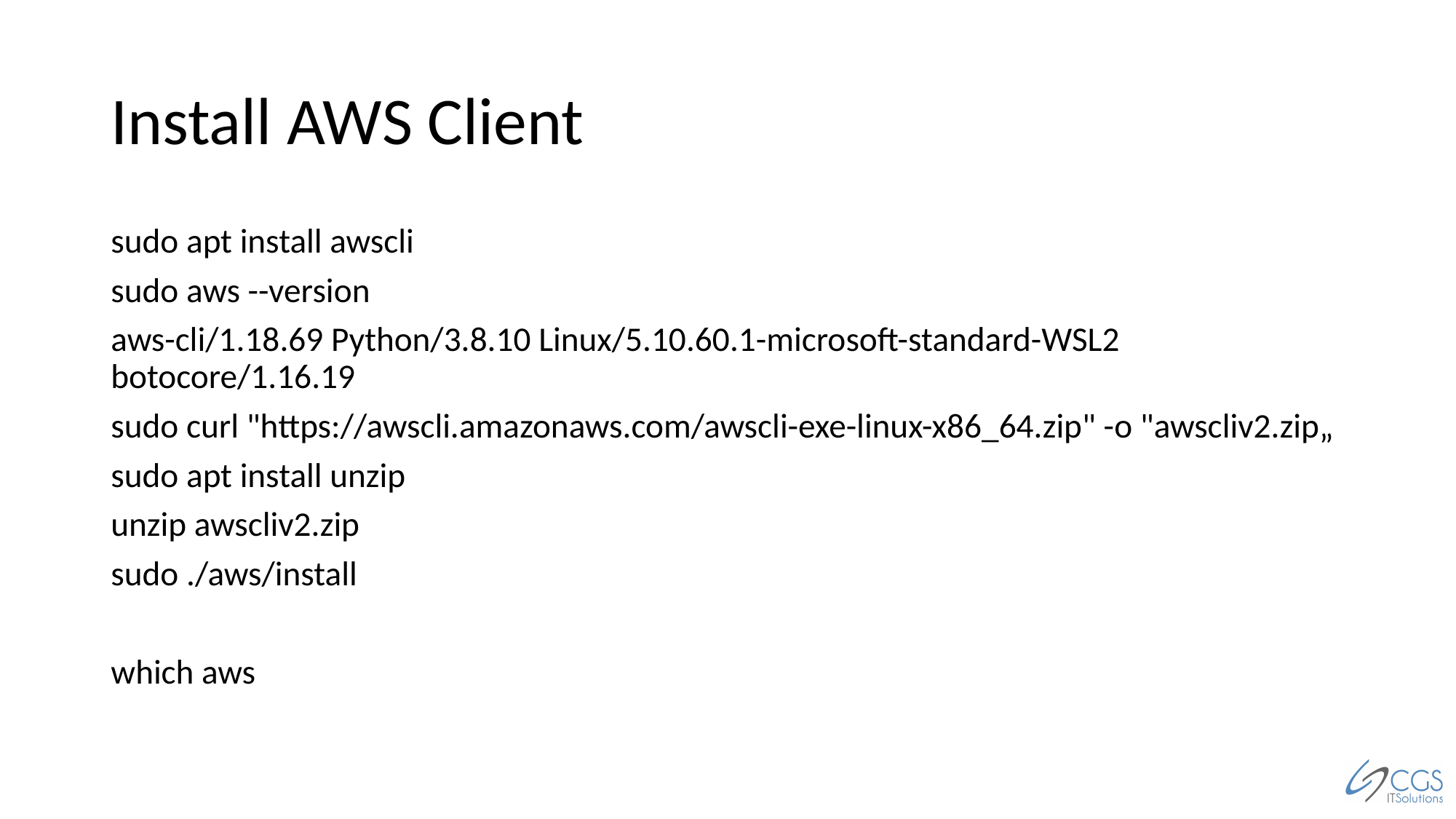

# Install AWS Client
sudo apt install awscli
sudo aws --version
aws-cli/1.18.69 Python/3.8.10 Linux/5.10.60.1-microsoft-standard-WSL2 botocore/1.16.19
sudo curl "https://awscli.amazonaws.com/awscli-exe-linux-x86_64.zip" -o "awscliv2.zip„
sudo apt install unzip
unzip awscliv2.zip
sudo ./aws/install

which aws